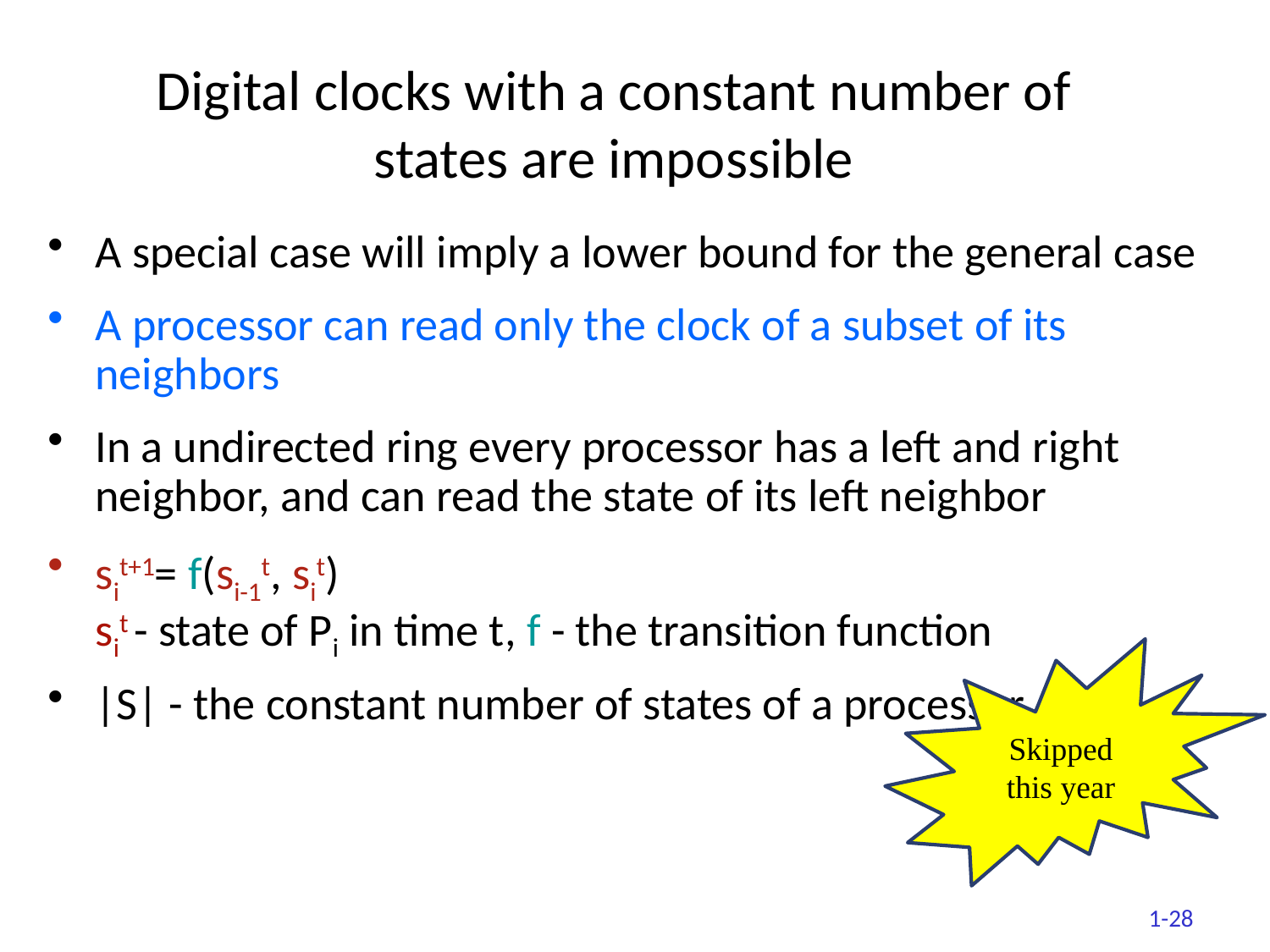

# Digital clocks with a constant number of states are impossible
A special case will imply a lower bound for the general case
A processor can read only the clock of a subset of its neighbors
In a undirected ring every processor has a left and right neighbor, and can read the state of its left neighbor
sit+1= f(si-1t, sit)
sit - state of Pi in time t, f - the transition function
|S| - the constant number of states of a processor
Skipped this year
1-28